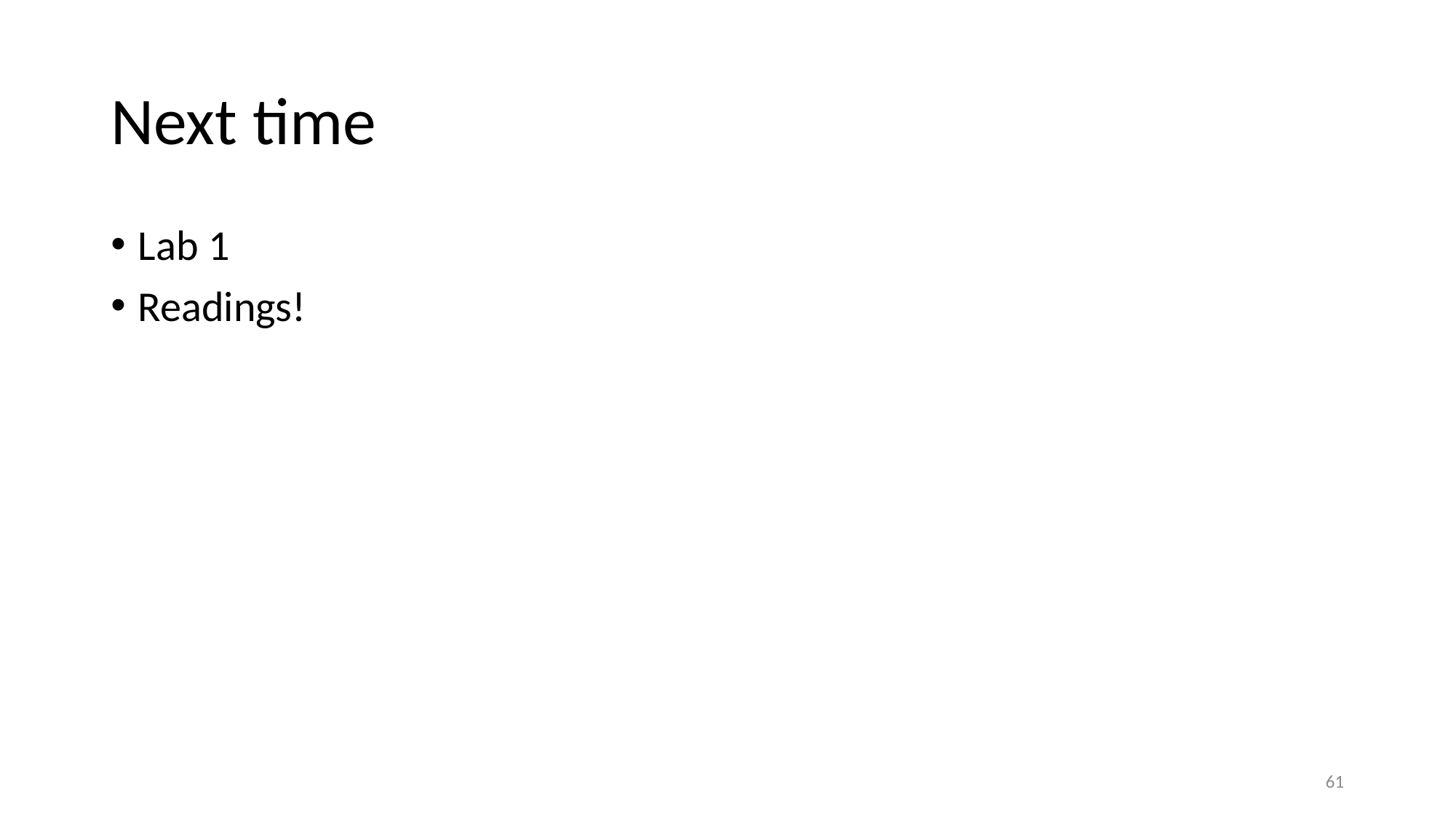

# Next time
Lab 1
Readings!

61